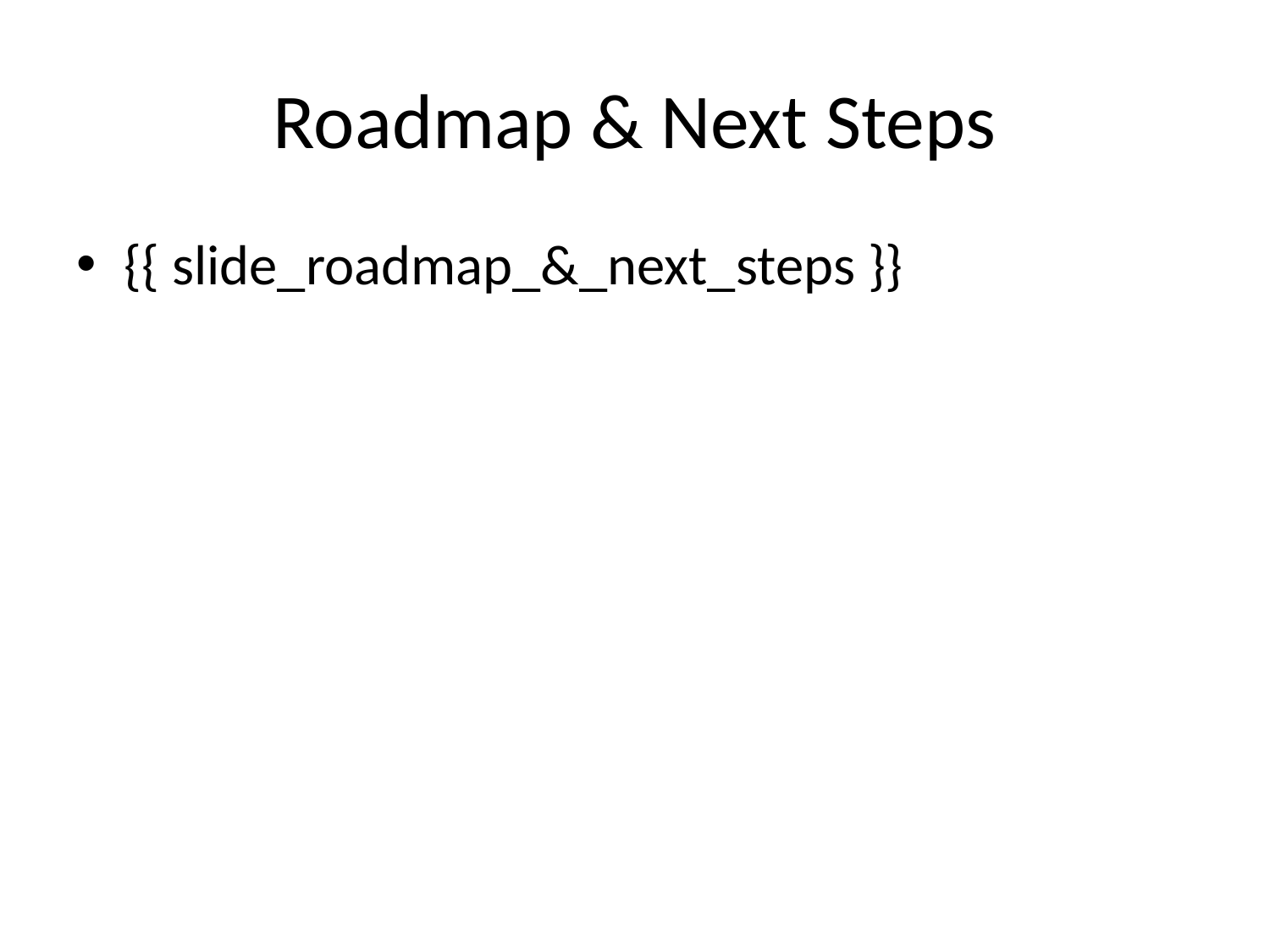

# Roadmap & Next Steps
{{ slide_roadmap_&_next_steps }}